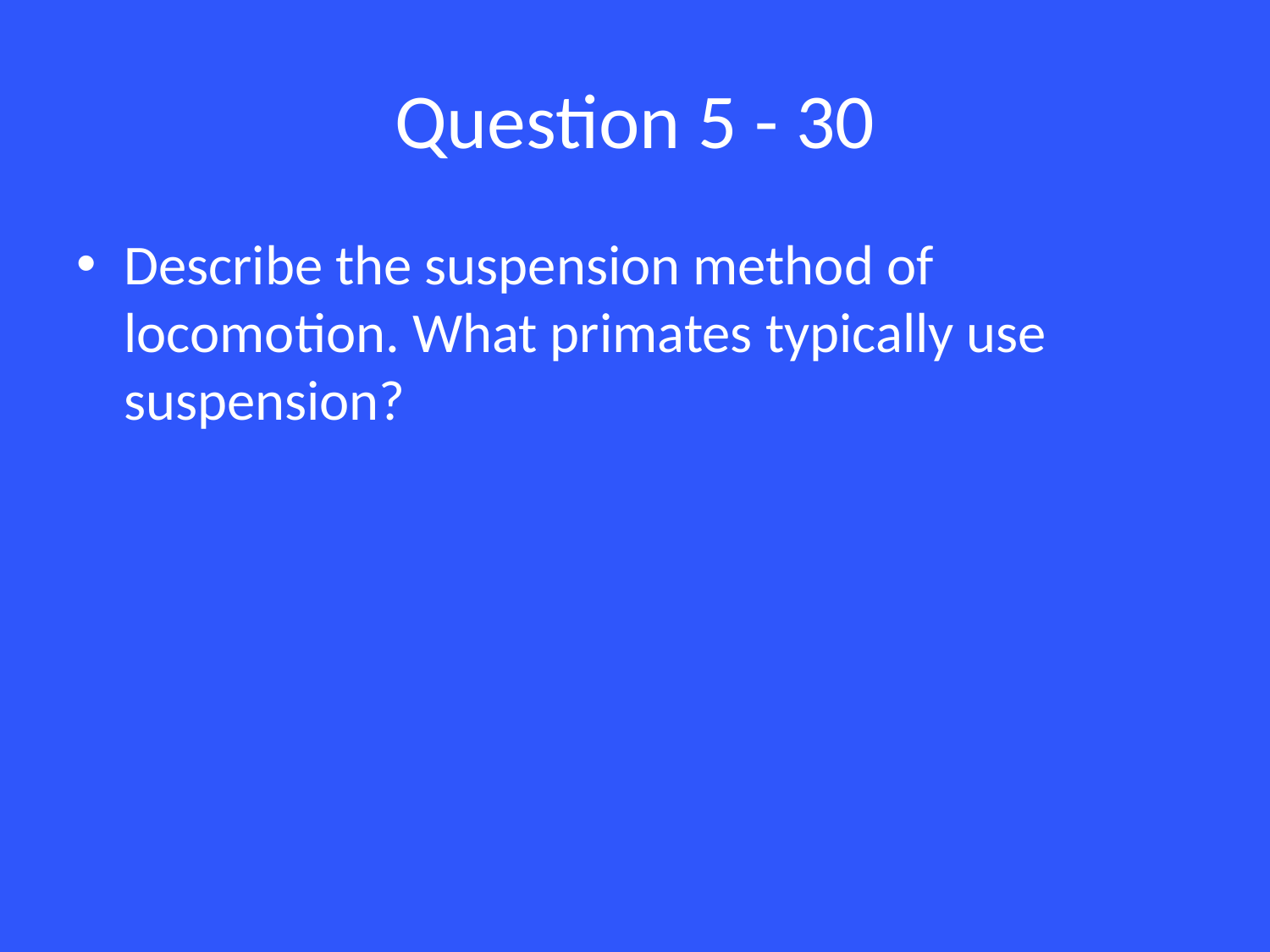

# Question 5 - 30
Describe the suspension method of locomotion. What primates typically use suspension?